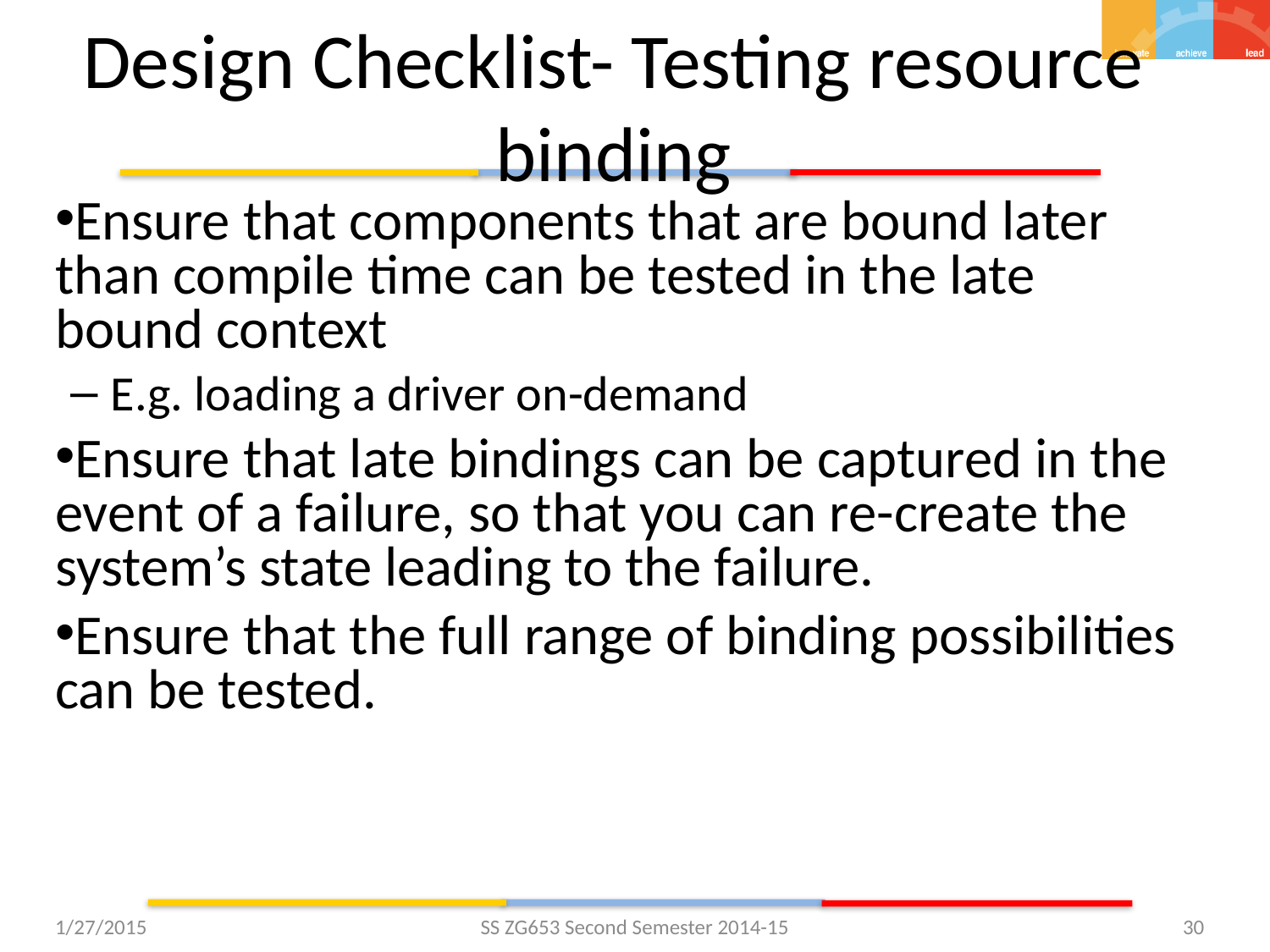

# Design Checklist- Testing resource binding
Ensure that components that are bound later than compile time can be tested in the late bound context
E.g. loading a driver on-demand
Ensure that late bindings can be captured in the event of a failure, so that you can re-create the system’s state leading to the failure.
Ensure that the full range of binding possibilities can be tested.

1/27/2015
SS ZG653 Second Semester 2014-15
30